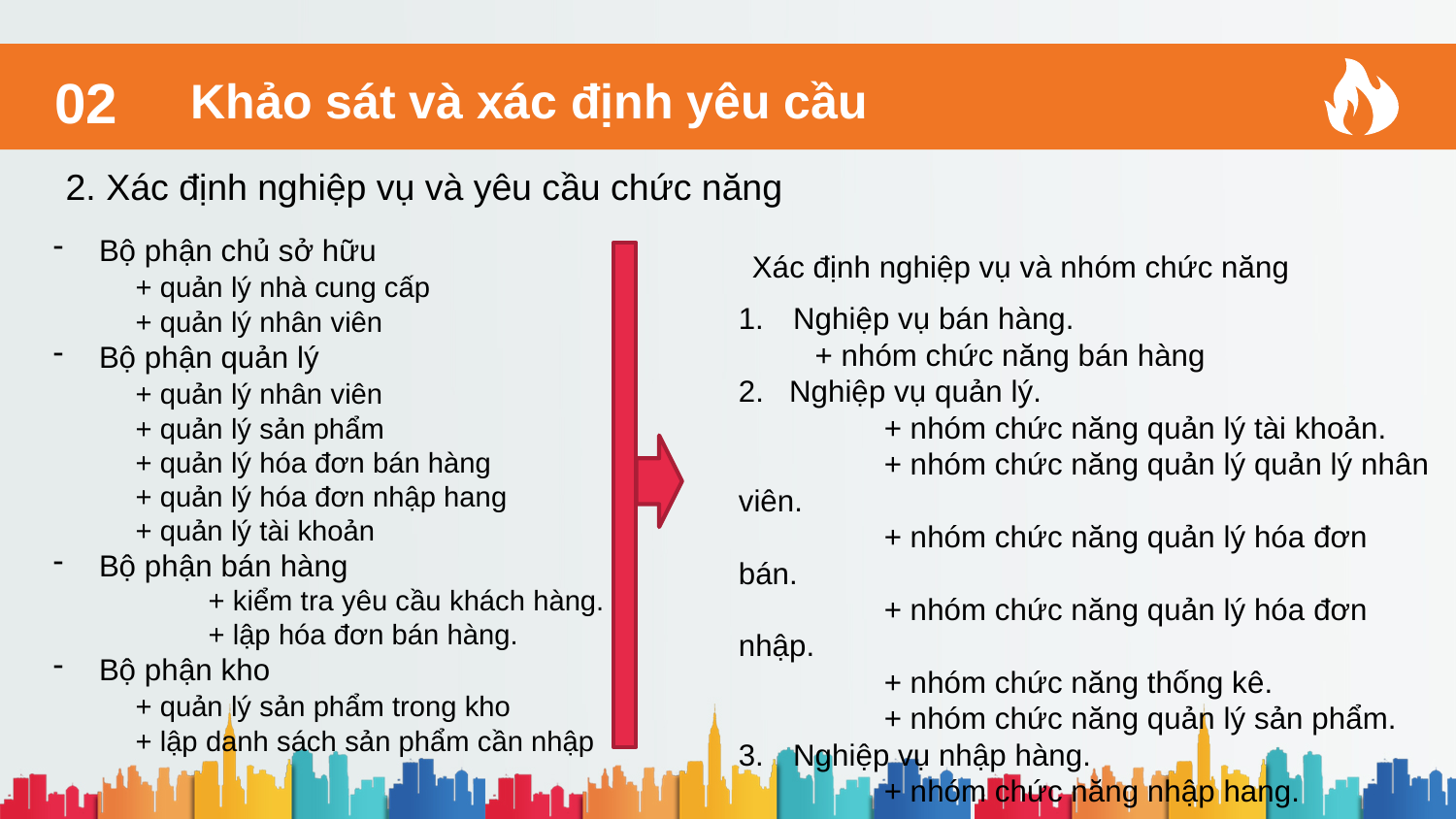

Khảo sát và xác định yêu cầu
02
2. Xác định nghiệp vụ và yêu cầu chức năng
Bộ phận chủ sở hữu
	+ quản lý nhà cung cấp
	+ quản lý nhân viên
Bộ phận quản lý
	+ quản lý nhân viên
	+ quản lý sản phẩm
	+ quản lý hóa đơn bán hàng
	+ quản lý hóa đơn nhập hang
	+ quản lý tài khoản
Bộ phận bán hàng
	+ kiểm tra yêu cầu khách hàng.       	+ lập hóa đơn bán hàng.
Bộ phận kho
	+ quản lý sản phẩm trong kho
	+ lập danh sách sản phẩm cần nhập
 Xác định nghiệp vụ và nhóm chức năng

Nghiệp vụ bán hàng.
         + nhóm chức năng bán hàng
2.   Nghiệp vụ quản lý.
	+ nhóm chức năng quản lý tài khoản.
	+ nhóm chức năng quản lý quản lý nhân viên.
	+ nhóm chức năng quản lý hóa đơn bán.
	+ nhóm chức năng quản lý hóa đơn nhập.
	+ nhóm chức năng thống kê.
	+ nhóm chức năng quản lý sản phẩm.
Nghiệp vụ nhập hàng.
	+ nhóm chức năng nhập hang.